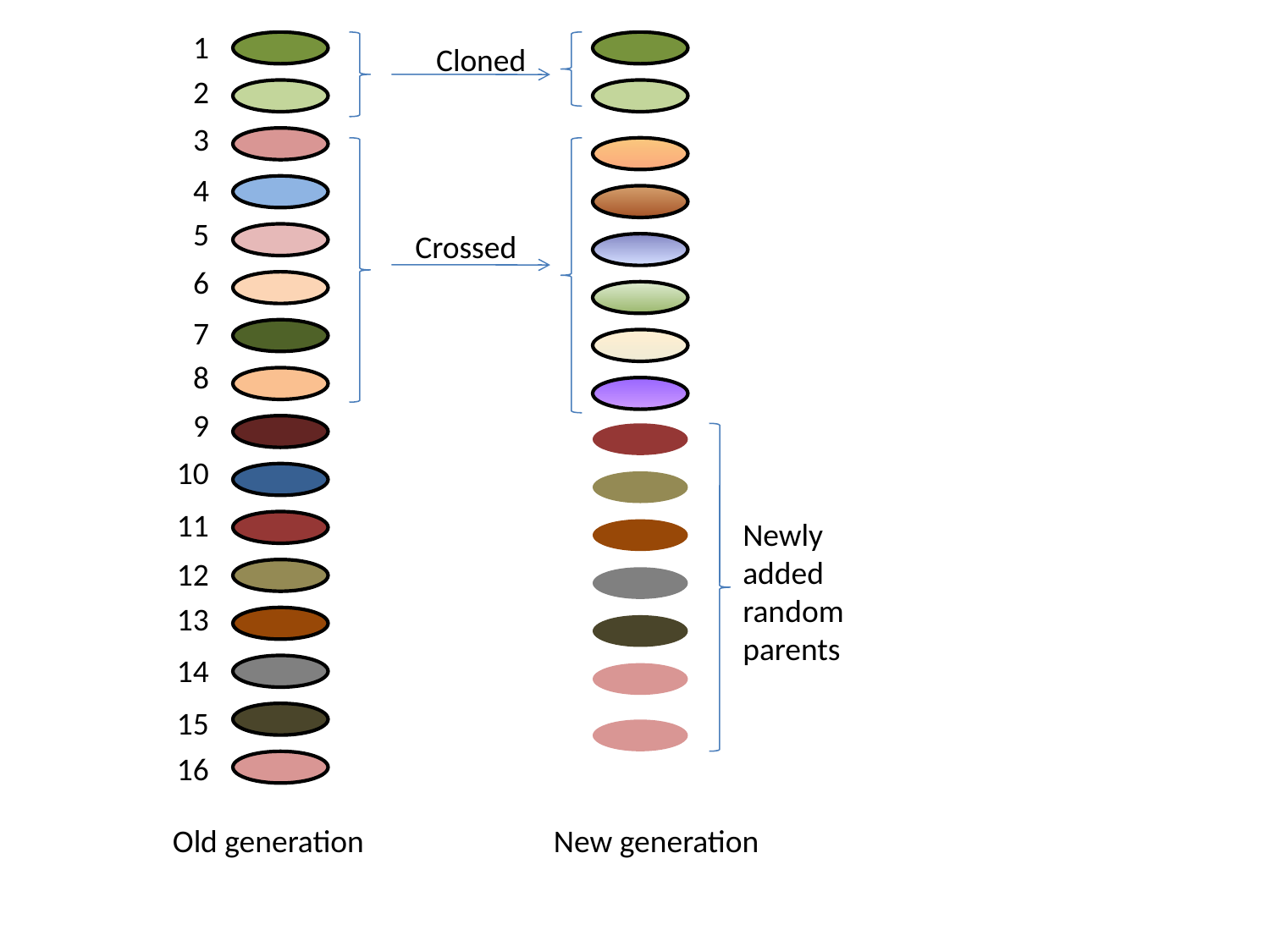

1

Cloned
2

3

4

5
Crossed

6

7

8

9

10

11
Newly added random parents

12

13

14

15

16

Old generation
New generation